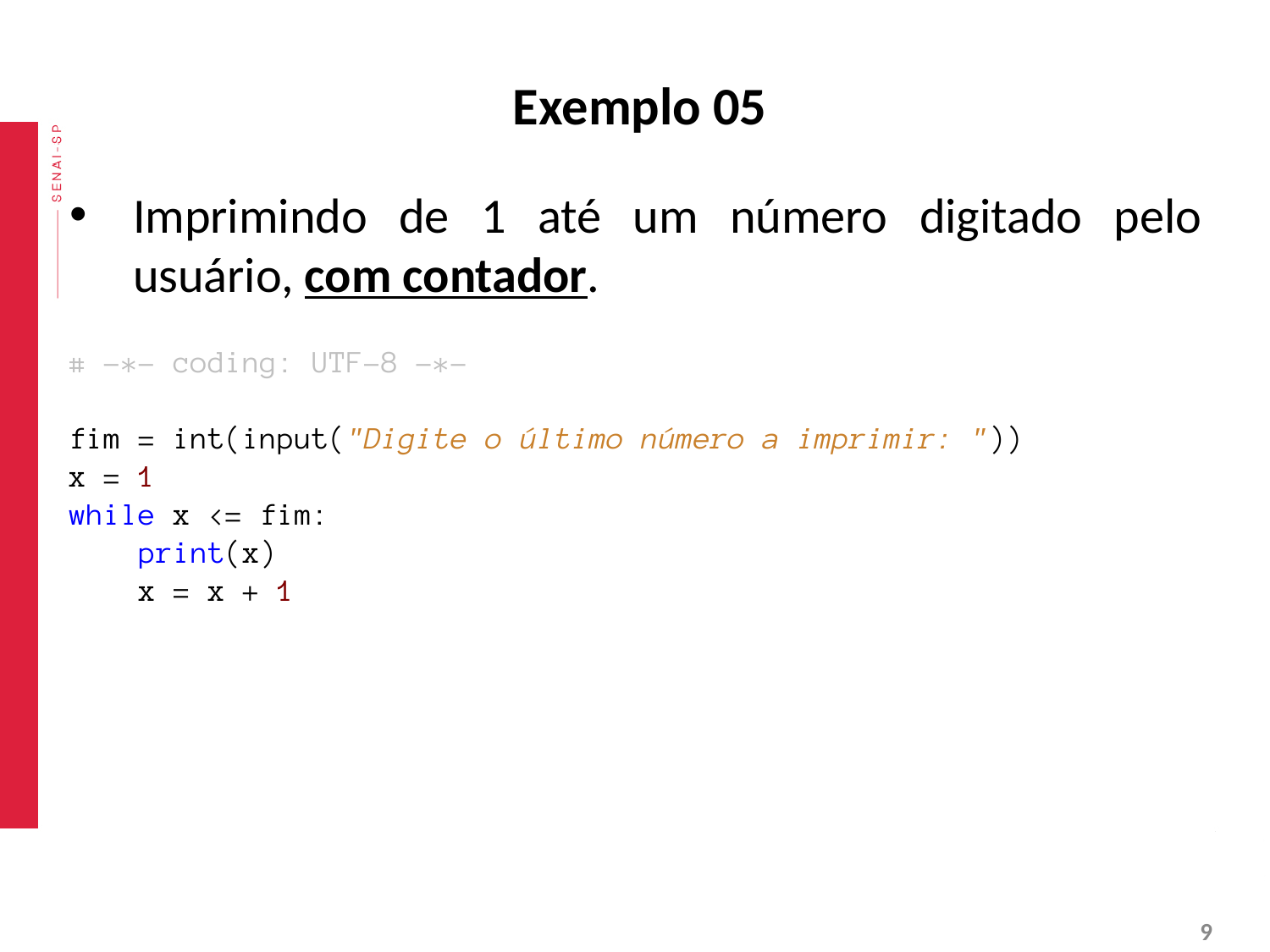

# Exemplo 05
Imprimindo de 1 até um número digitado pelo usuário, com contador.

# -*- coding: UTF-8 -*-

fim = int(input("Digite o último número a imprimir: "))
x = 1
while x <= fim:
    print(x)
    x = x + 1
9